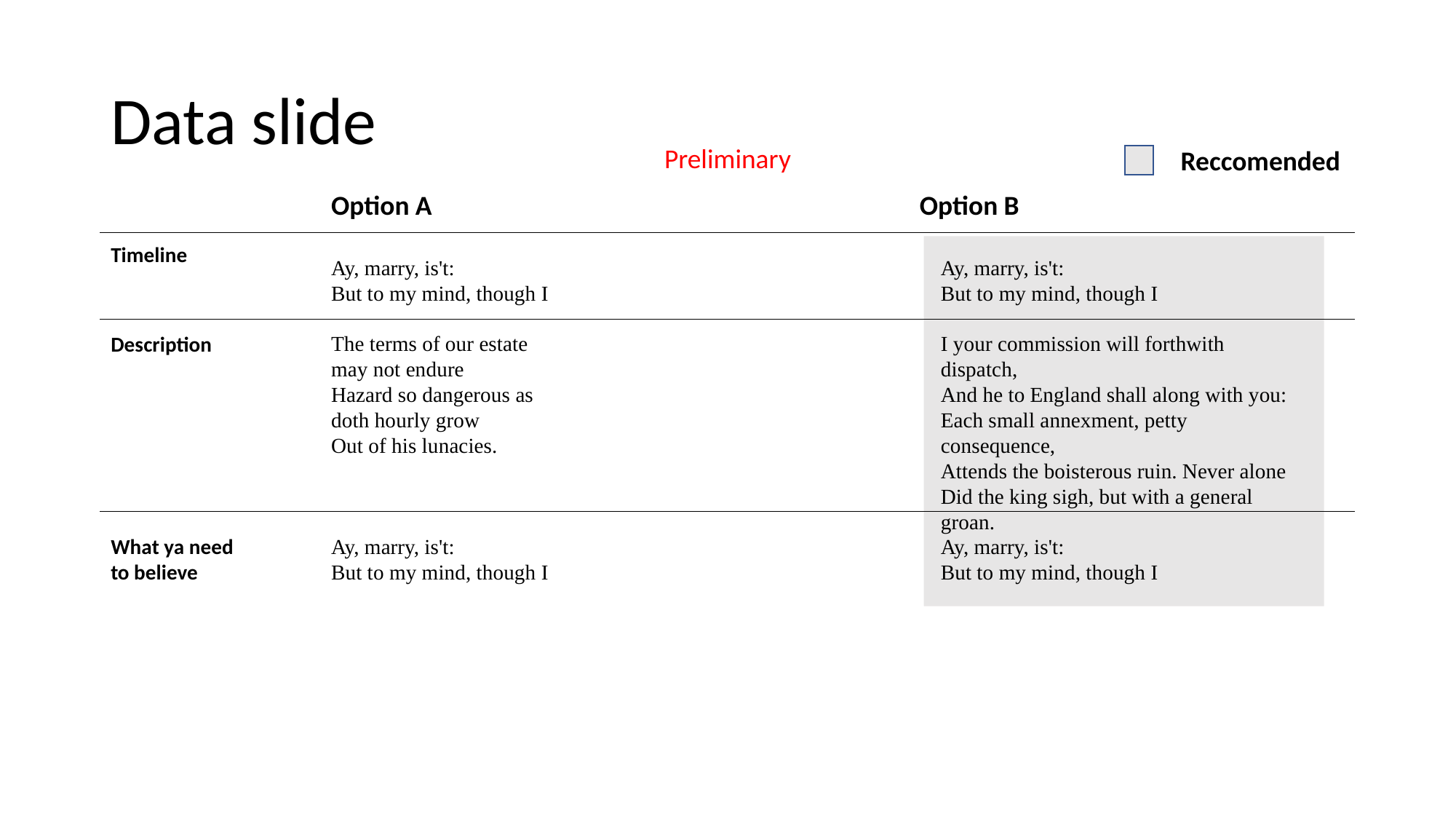

# Data slide
Reccomended
Preliminary

Option A
Option B
Timeline

Ay, marry, is't:
But to my mind, though I
Ay, marry, is't:
But to my mind, though I
The terms of our estate may not endure
Hazard so dangerous as doth hourly grow
Out of his lunacies.
I your commission will forthwith dispatch,
And he to England shall along with you:
Each small annexment, petty consequence,
Attends the boisterous ruin. Never alone
Did the king sigh, but with a general groan.
Description
What ya need to believe
Ay, marry, is't:
But to my mind, though I
Ay, marry, is't:
But to my mind, though I